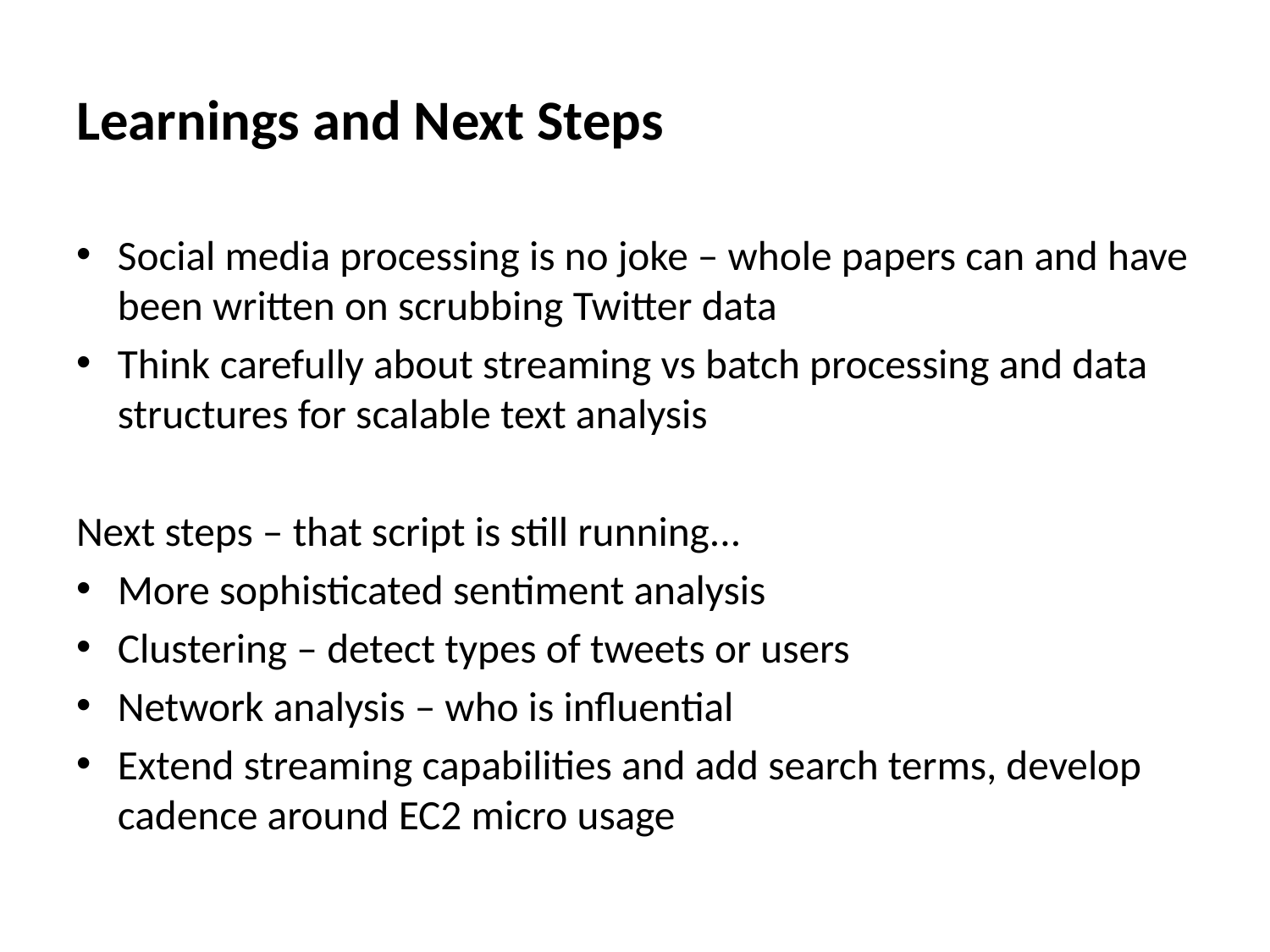

# Learnings and Next Steps
Social media processing is no joke – whole papers can and have been written on scrubbing Twitter data
Think carefully about streaming vs batch processing and data structures for scalable text analysis

Next steps – that script is still running...
More sophisticated sentiment analysis
Clustering – detect types of tweets or users
Network analysis – who is influential
Extend streaming capabilities and add search terms, develop cadence around EC2 micro usage